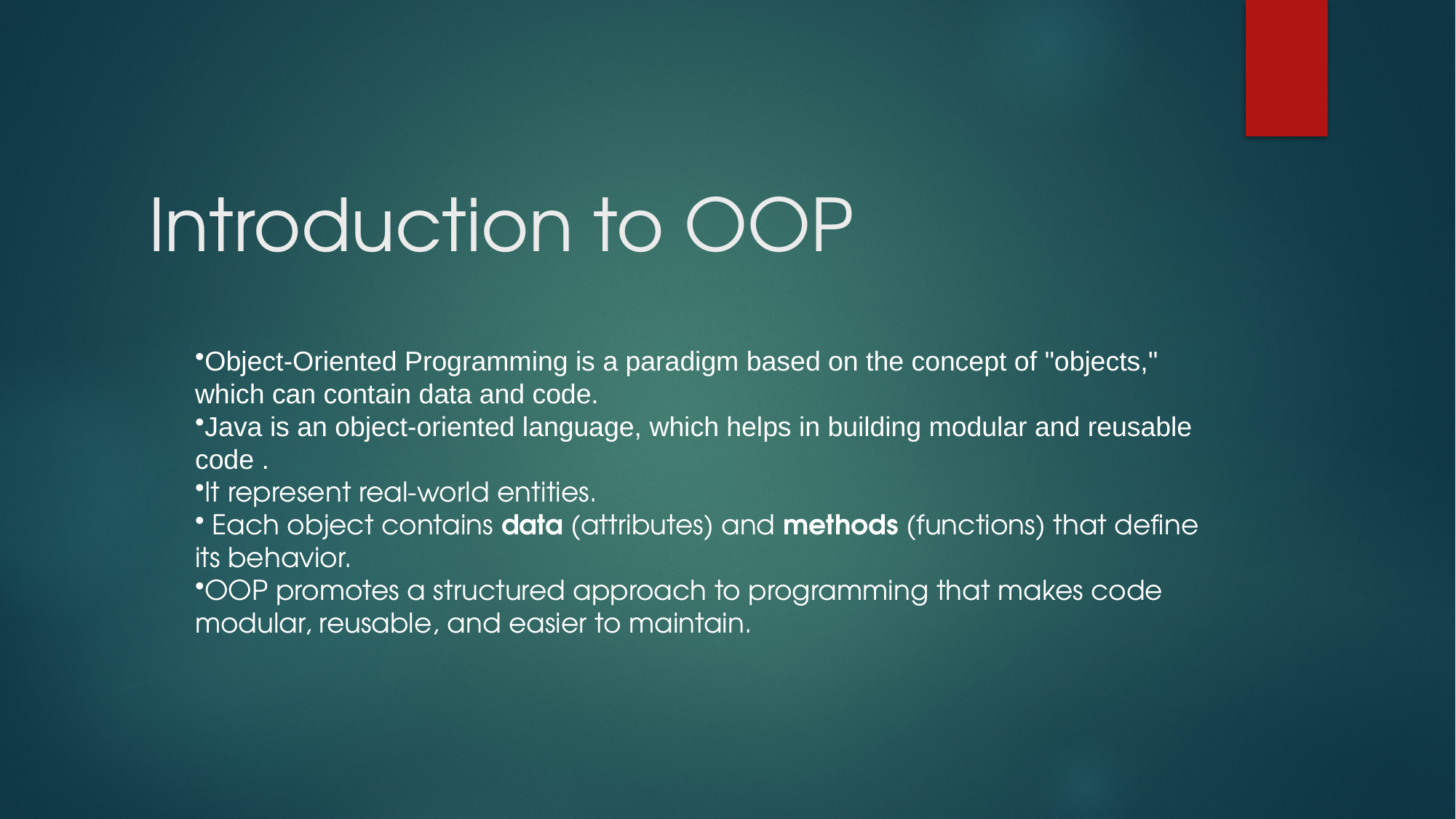

# Introduction to OOP
Object-Oriented Programming is a paradigm based on the concept of "objects," which can contain data and code.
Java is an object-oriented language, which helps in building modular and reusable code .
It represent real-world entities.
 Each object contains data (attributes) and methods (functions) that define its behavior.
OOP promotes a structured approach to programming that makes code modular, reusable, and easier to maintain.